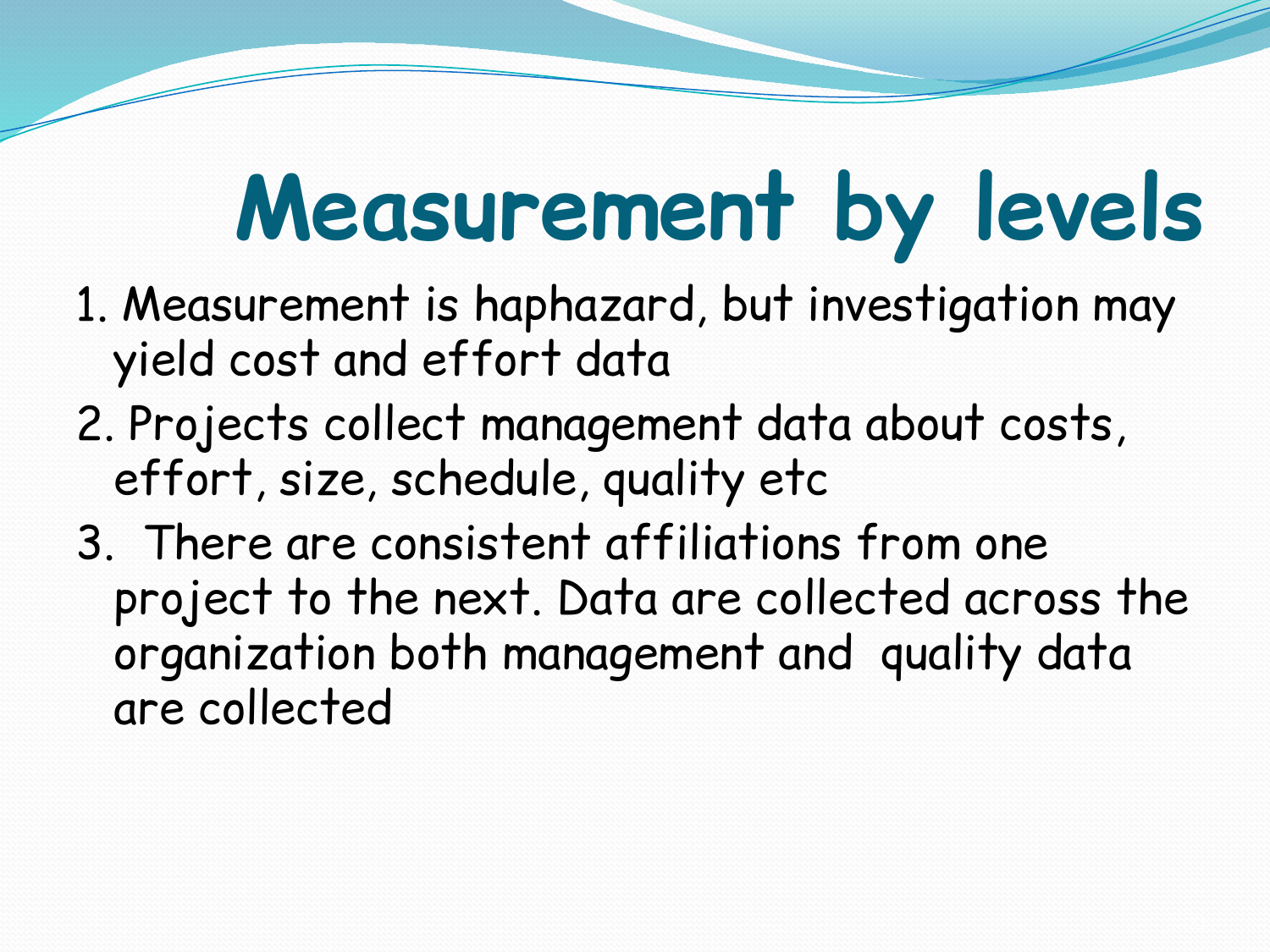

# Measurement by levels
1. Measurement is haphazard, but investigation may yield cost and effort data
2. Projects collect management data about costs, effort, size, schedule, quality etc
3.  There are consistent affiliations from one project to the next. Data are collected across the organization both management and  quality data are collected
23